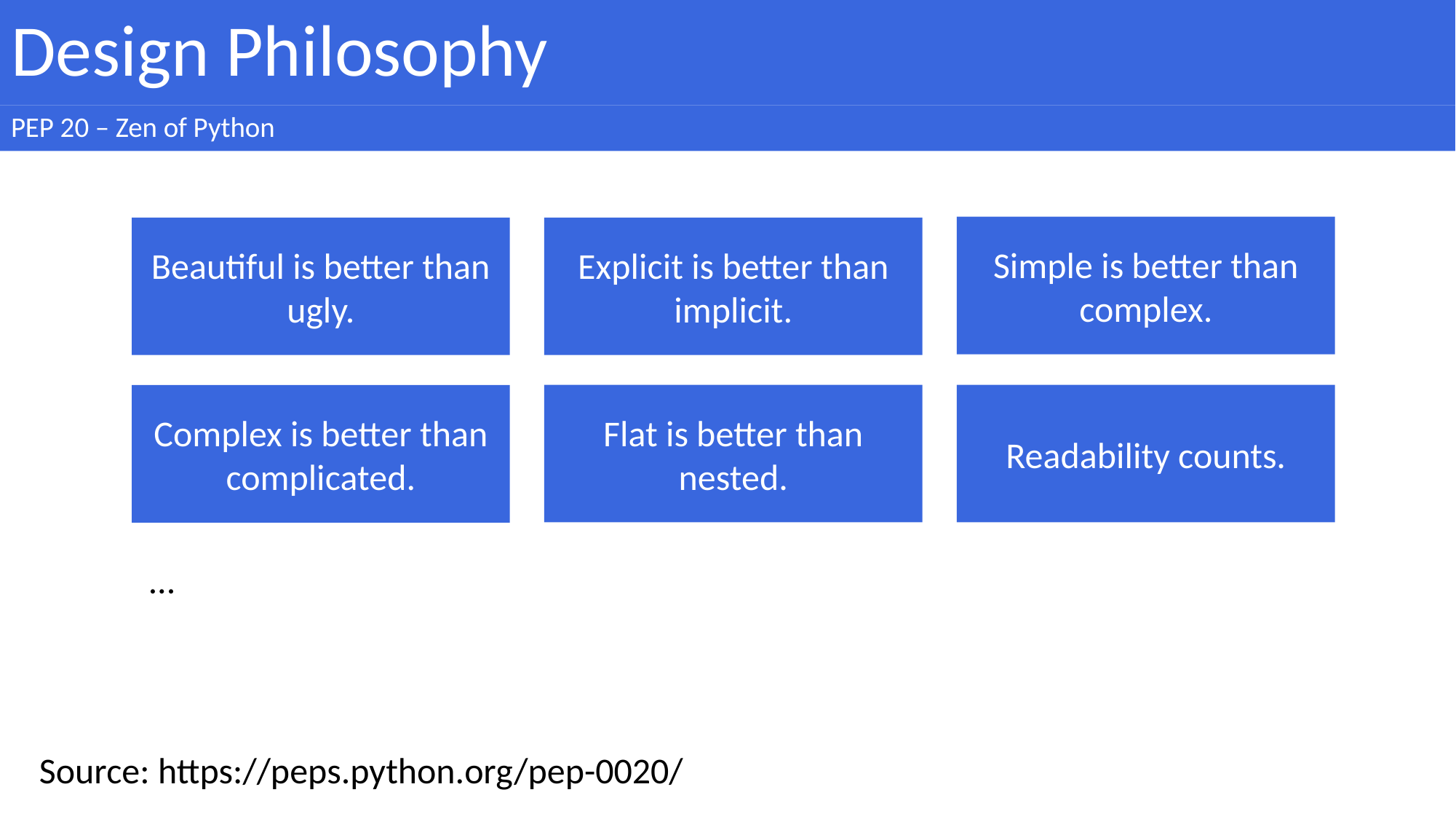

Design Philosophy
PEP 20 – Zen of Python
Simple is better than complex.
Beautiful is better than ugly.
Explicit is better than implicit.
Flat is better than nested.
Readability counts.
Complex is better than complicated.
…
Source: https://peps.python.org/pep-0020/